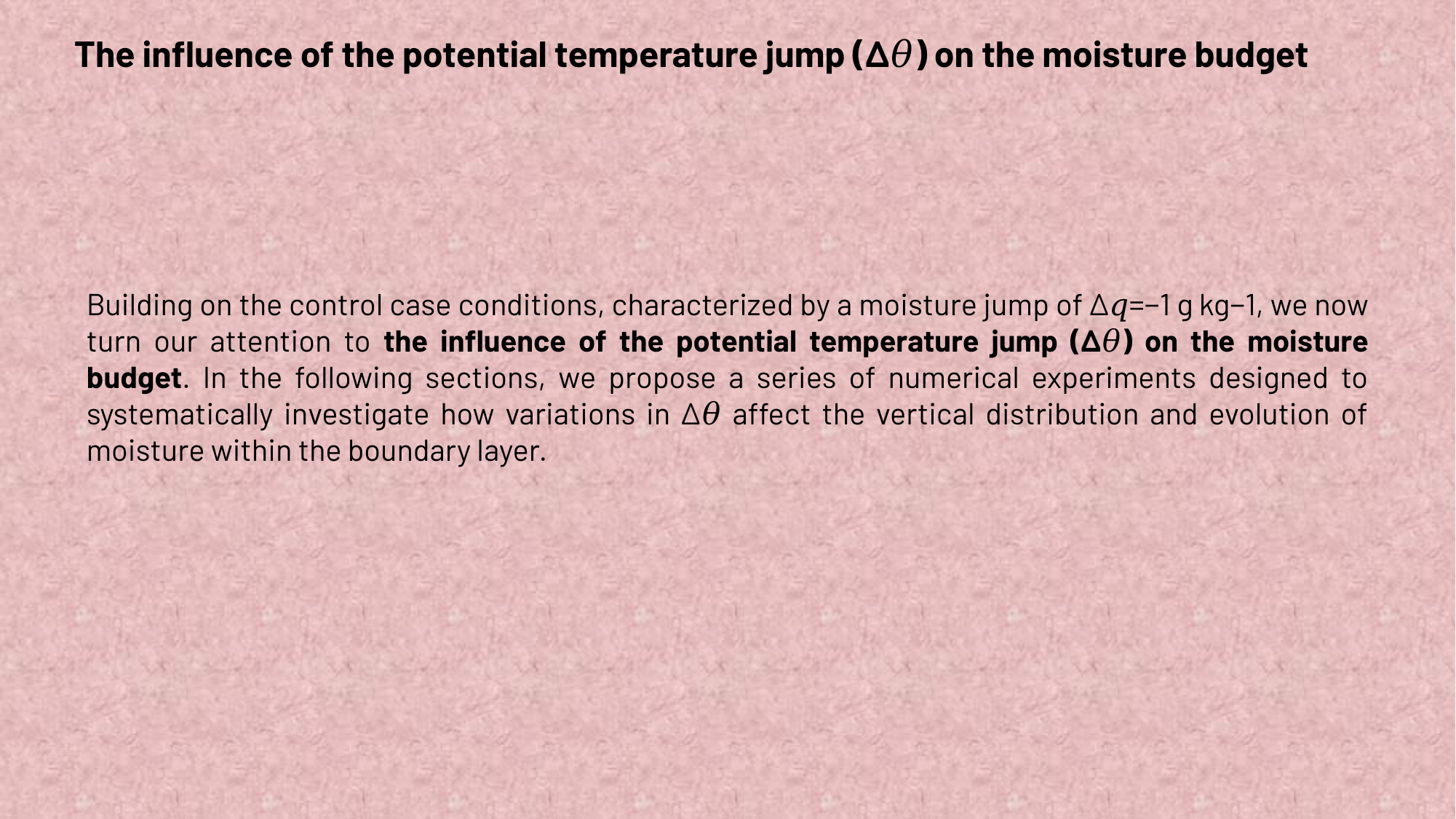

The influence of the potential temperature jump (Δ𝜃) on the moisture budget
Building on the control case conditions, characterized by a moisture jump of Δ𝑞=−1 g kg−1, we now turn our attention to the influence of the potential temperature jump (Δ𝜃) on the moisture budget. In the following sections, we propose a series of numerical experiments designed to systematically investigate how variations in Δ𝜃 affect the vertical distribution and evolution of moisture within the boundary layer.